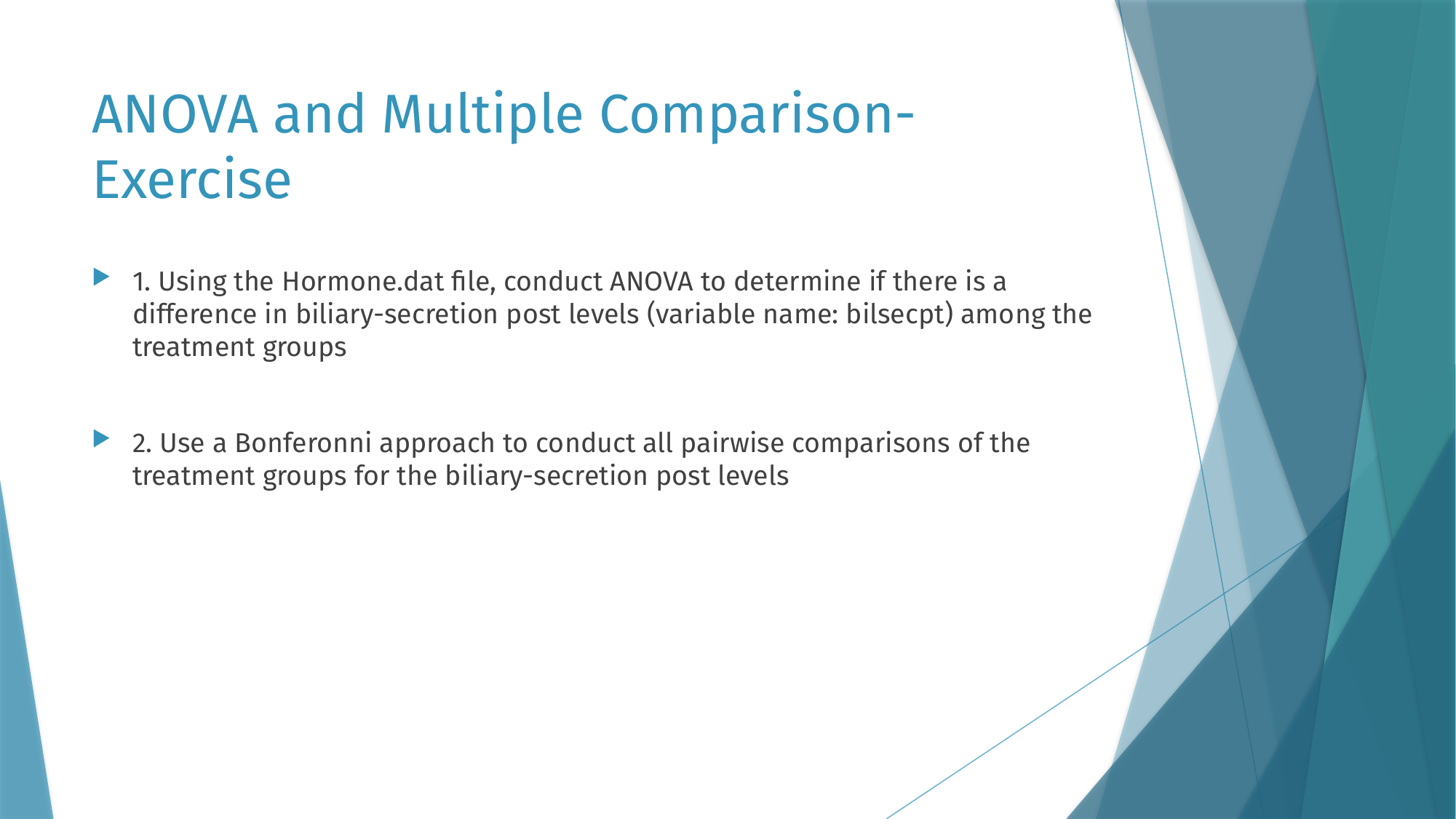

# ANOVA and Multiple Comparison- Exercise
1. Using the Hormone.dat file, conduct ANOVA to determine if there is a difference in biliary-secretion post levels (variable name: bilsecpt) among the treatment groups

2. Use a Bonferonni approach to conduct all pairwise comparisons of the treatment groups for the biliary-secretion post levels